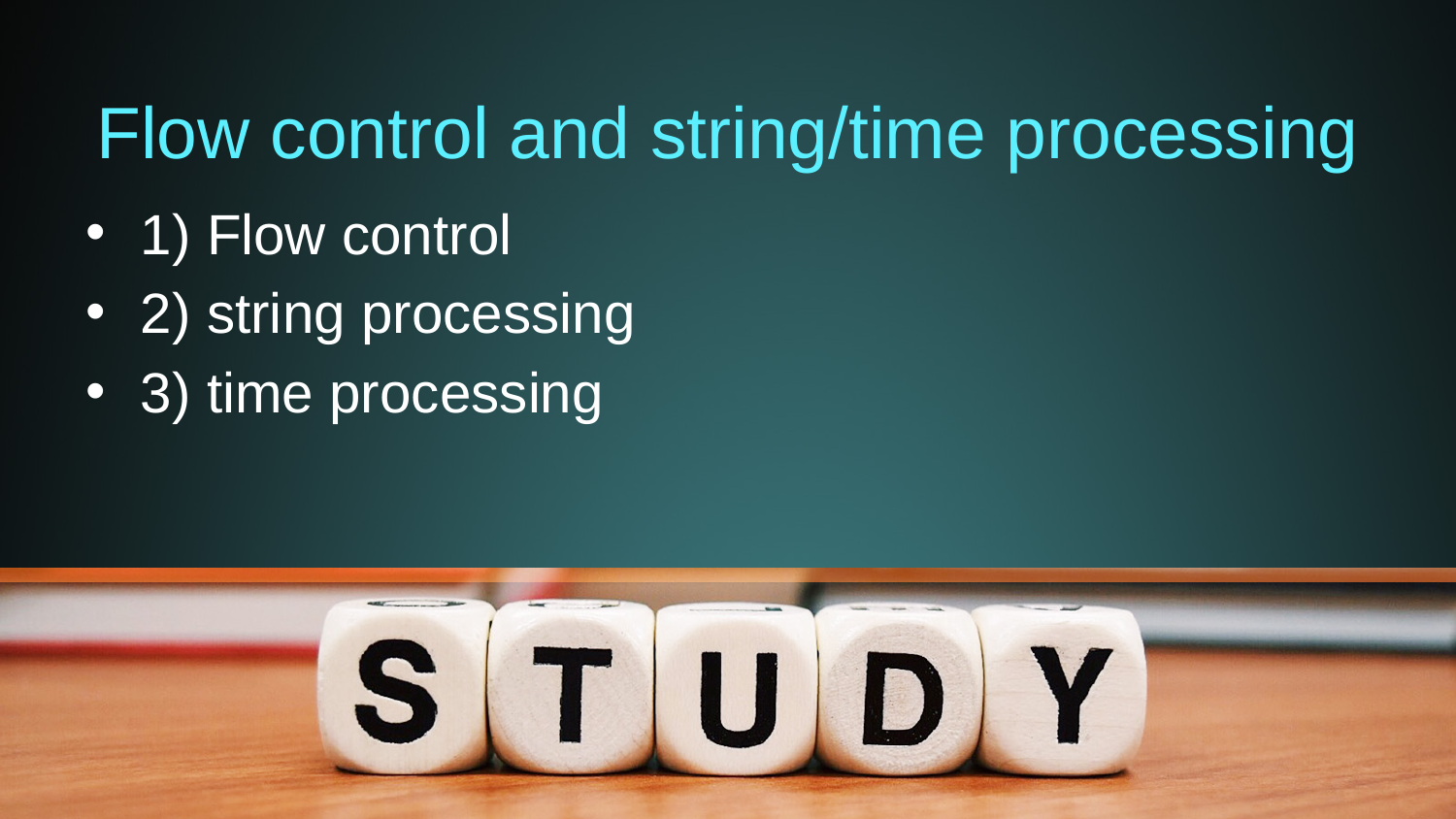

# Flow control and string/time processing
1) Flow control
2) string processing
3) time processing